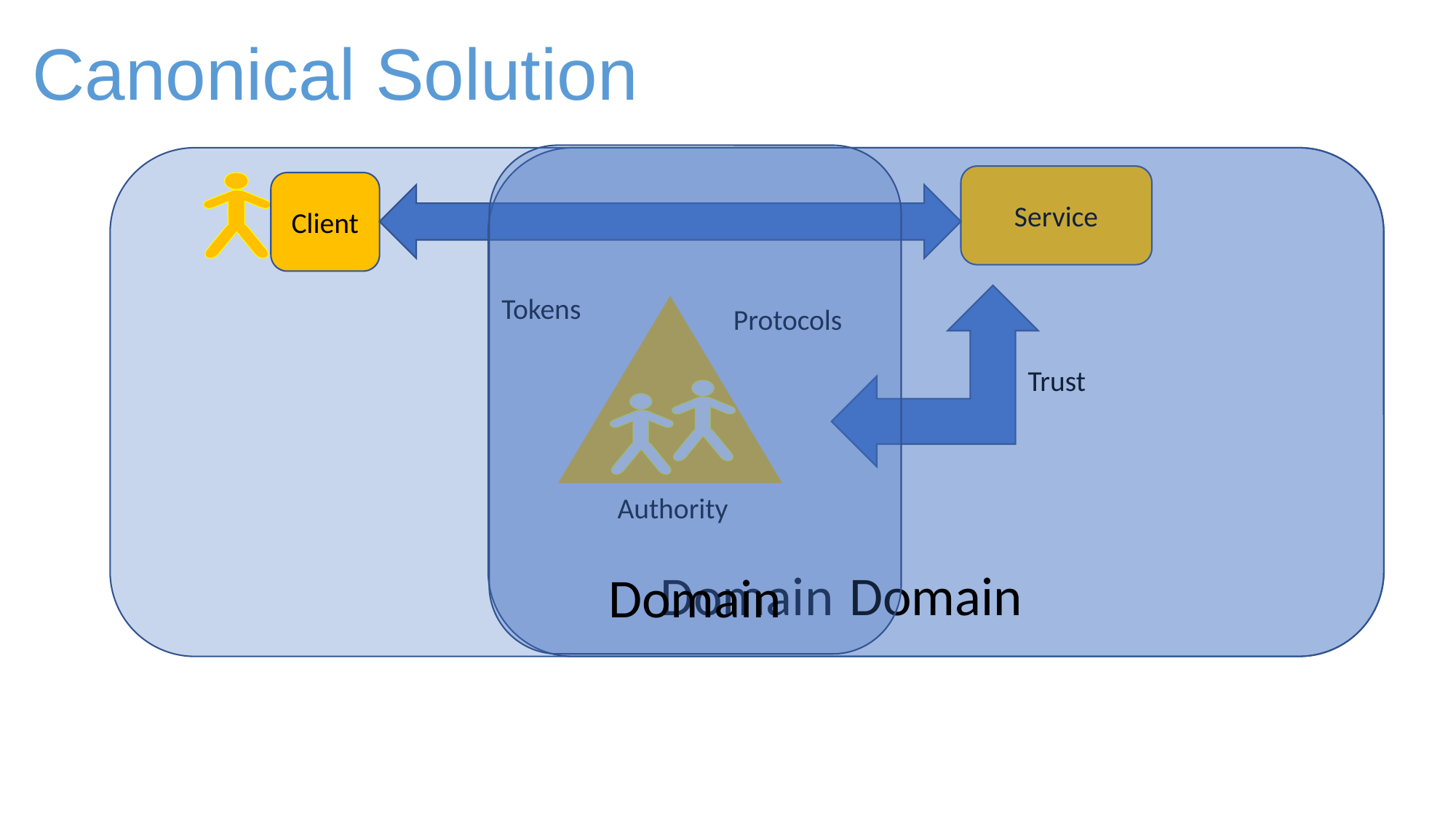

# Canonical Solution
Domain
Domain
Domain
Service

Client

Tokens

Trust
Protocols

Authority